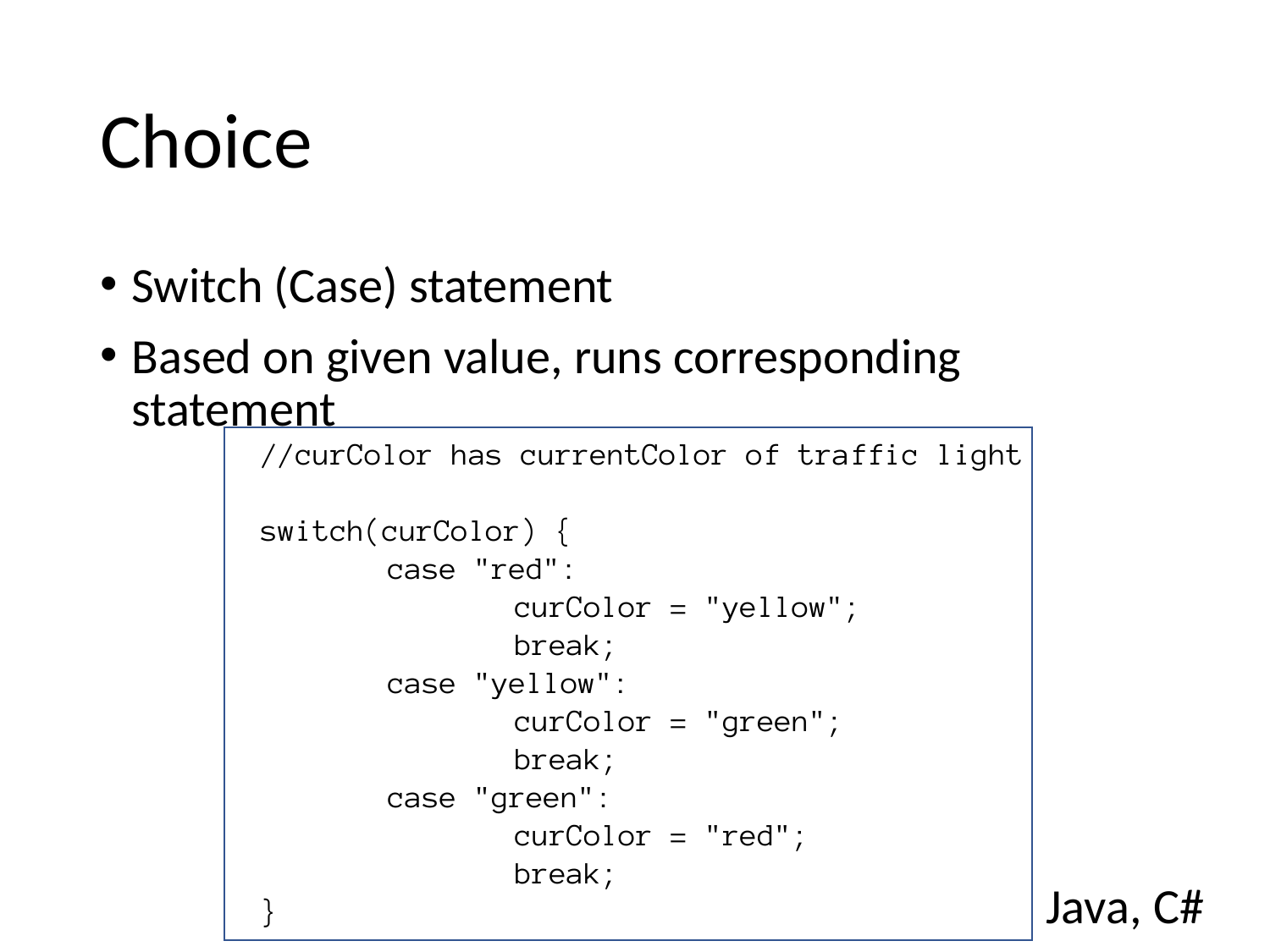

# Choice
Switch (Case) statement
Based on given value, runs corresponding statement

//curColor has currentColor of traffic light

switch(curColor) {
	case "red":
		curColor = "yellow";
		break;
	case "yellow":
		curColor = "green";
		break;
	case "green":
		curColor = "red";
		break;
}
Java, C#